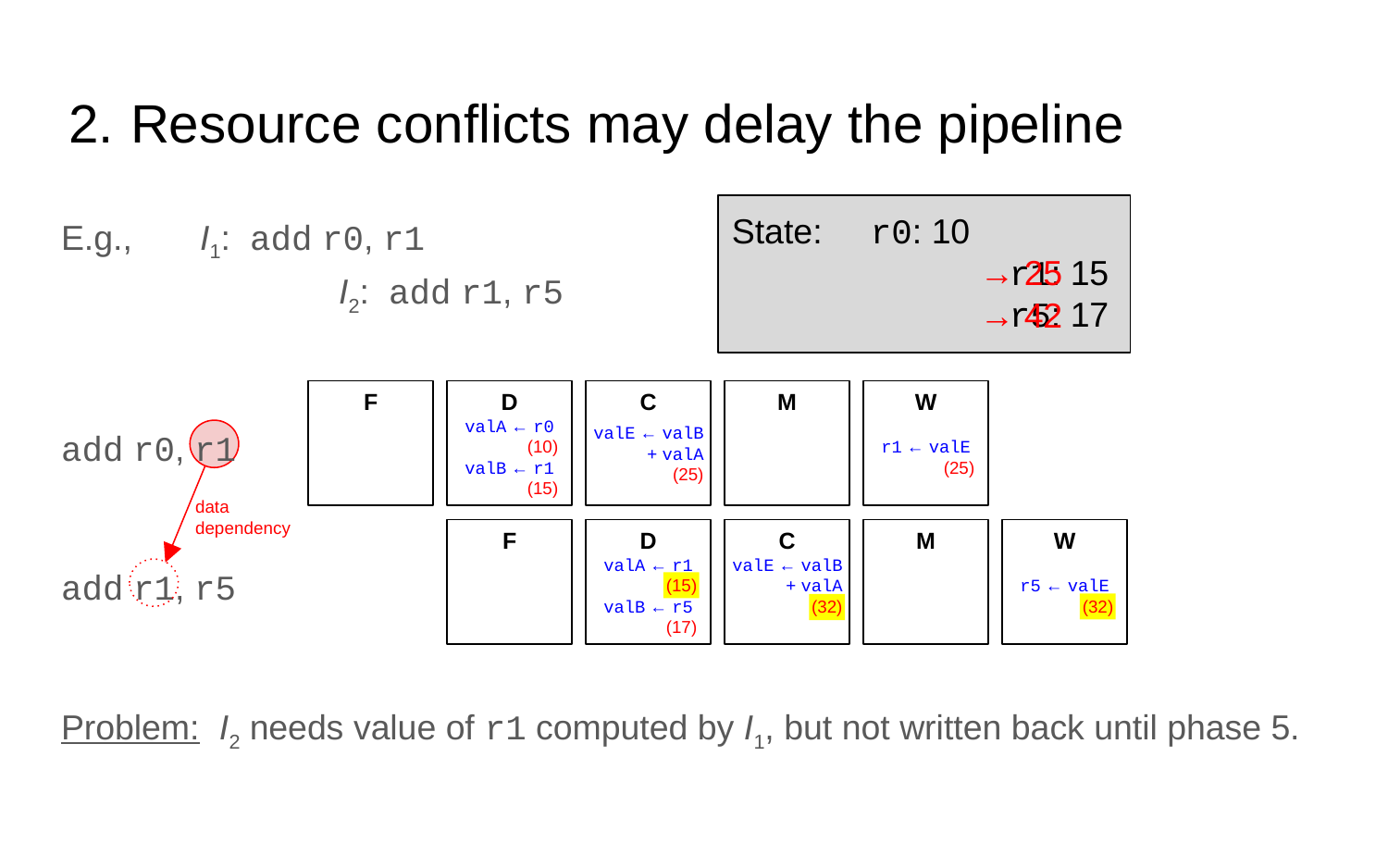

# Resource conflicts may delay the pipeline
E.g.,	I1:  add r0, r1
		I2:  add r1, r5
State:	r0: 10
		r1: 15
		r5: 17
→ 25
→ 42

valE ← valB + valA
 (25)

F

D

valA ← r0
 (10)
valB ← r1
(15)
C

M

W

r1 ← valE
 (25)
add r0, r1

data
dependency

valE ← valB + valA
 (32)

F

D

valA ← r1
 (15)
valB ← r5
(17)
C

M

W

r5 ← valE
 (32)
add r1, r5

Problem:  I2 needs value of r1 computed by I1, but not written back until phase 5.